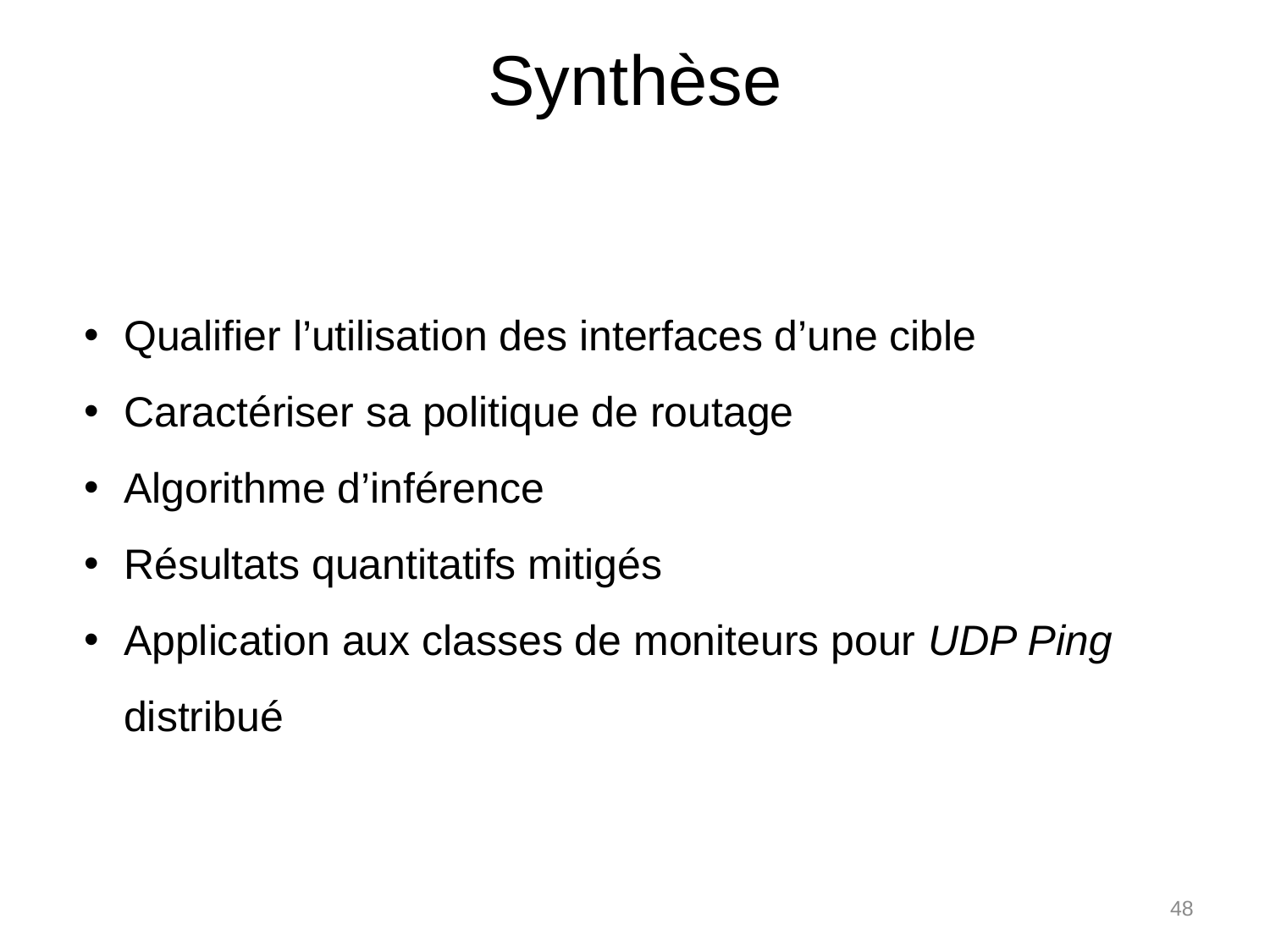

# Synthèse
Qualifier l’utilisation des interfaces d’une cible
Caractériser sa politique de routage
Algorithme d’inférence
Résultats quantitatifs mitigés
Application aux classes de moniteurs pour UDP Ping  distribué
48